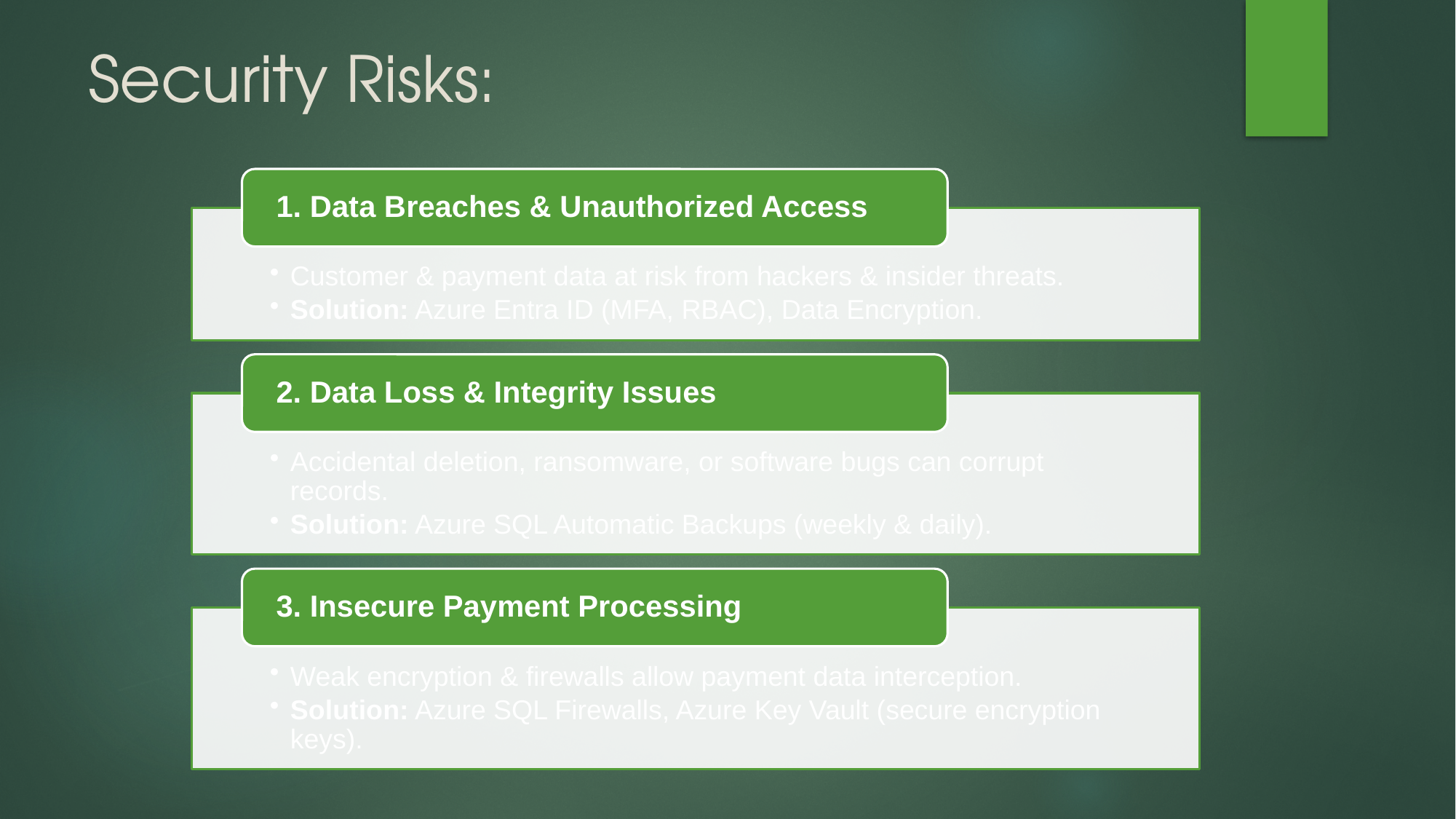

# Security Risks:
Customer & payment data at risk from hackers & insider threats.
Solution: Azure Entra ID (MFA, RBAC), Data Encryption.
1. Data Breaches & Unauthorized Access
Accidental deletion, ransomware, or software bugs can corrupt records.
Solution: Azure SQL Automatic Backups (weekly & daily).
2. Data Loss & Integrity Issues
Weak encryption & firewalls allow payment data interception.
Solution: Azure SQL Firewalls, Azure Key Vault (secure encryption keys).
3. Insecure Payment Processing